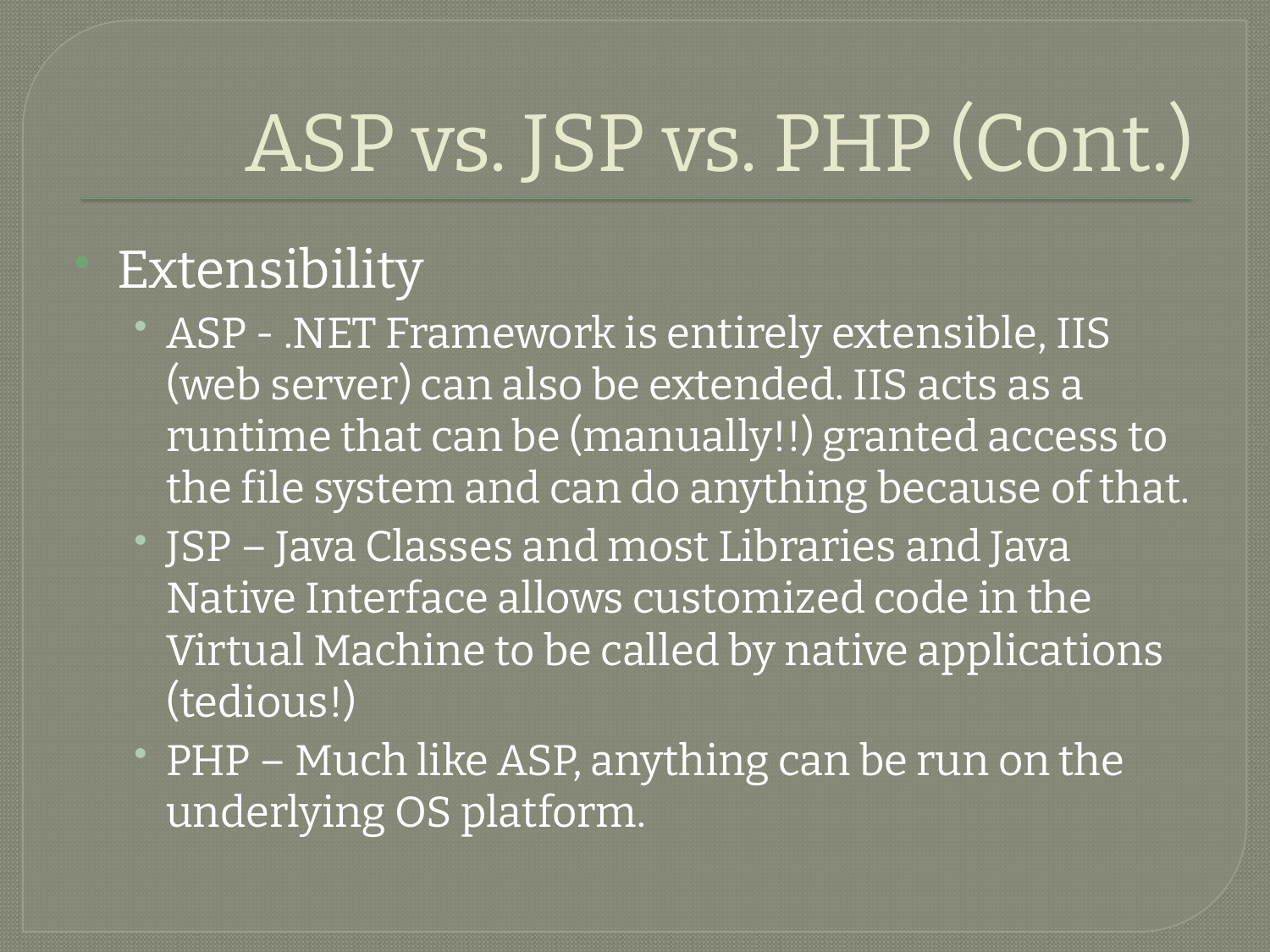

# ASP vs. JSP vs. PHP (Cont.)
Extensibility
ASP - .NET Framework is entirely extensible, IIS (web server) can also be extended. IIS acts as a runtime that can be (manually!!) granted access to the file system and can do anything because of that.
JSP – Java Classes and most Libraries and Java Native Interface allows customized code in the Virtual Machine to be called by native applications (tedious!)
PHP – Much like ASP, anything can be run on the underlying OS platform.